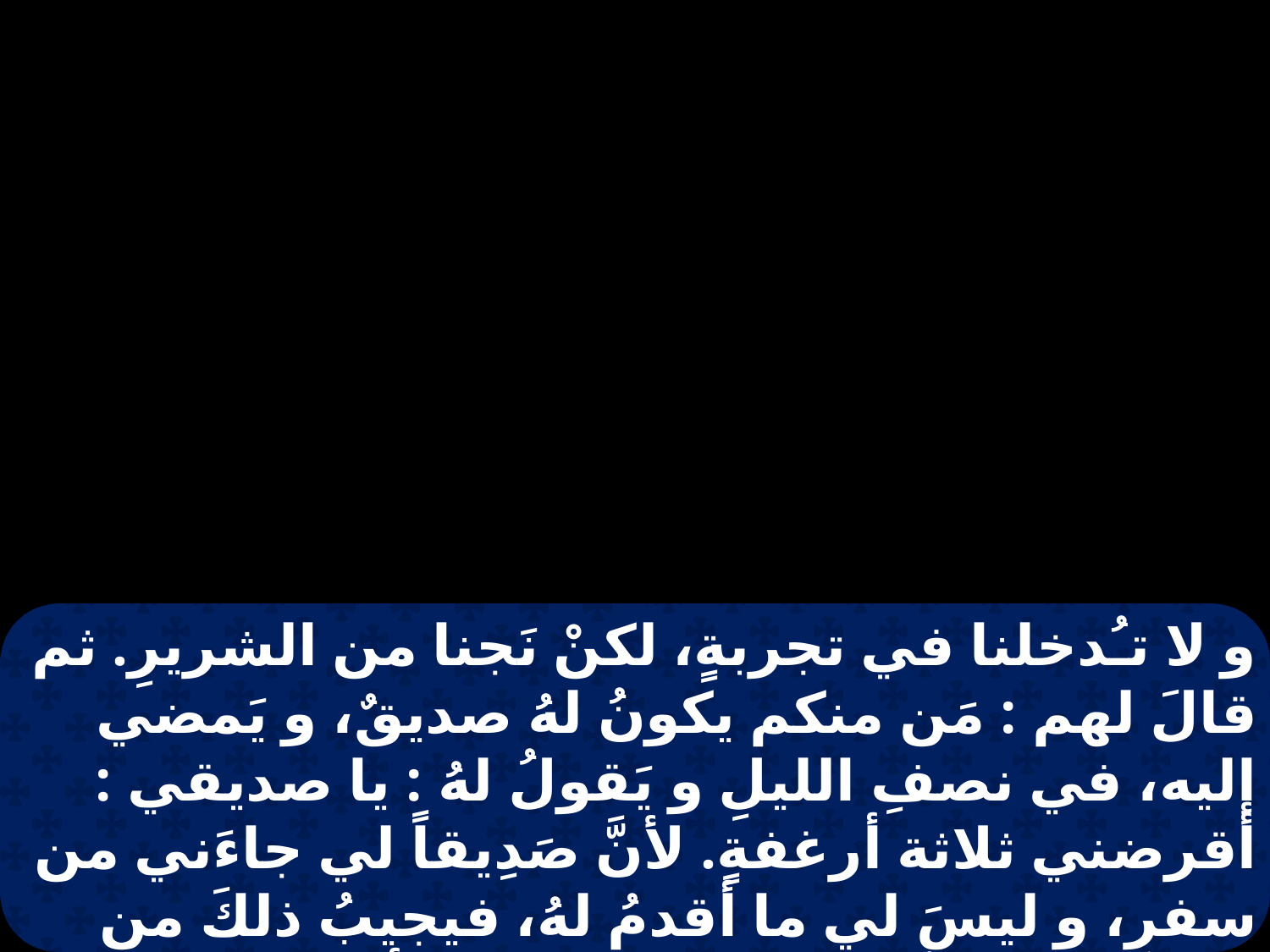

و لا تـُدخلنا في تجربةٍ، لكنْ نَجنا من الشريرِ. ثم قالَ لهم : مَن منكم يكونُ لهُ صديقٌ، و يَمضي إليه، في نصفِ الليلِ و يَقولُ لهُ : يا صديقي : أقرضني ثلاثة أرغفةٍ. لأنَّ صَدِيقاً لي جاءَني من سفرٍ، و ليسَ لي ما أقدمُ لهُ، فيجيبُ ذلكَ من داخلٍ و يقولُ : لا تزعجني. فإني أغلقتُ بابي، و أولادي مَعي على فراشي لا أقدرُ أن أقومَ و أعطيكَ .